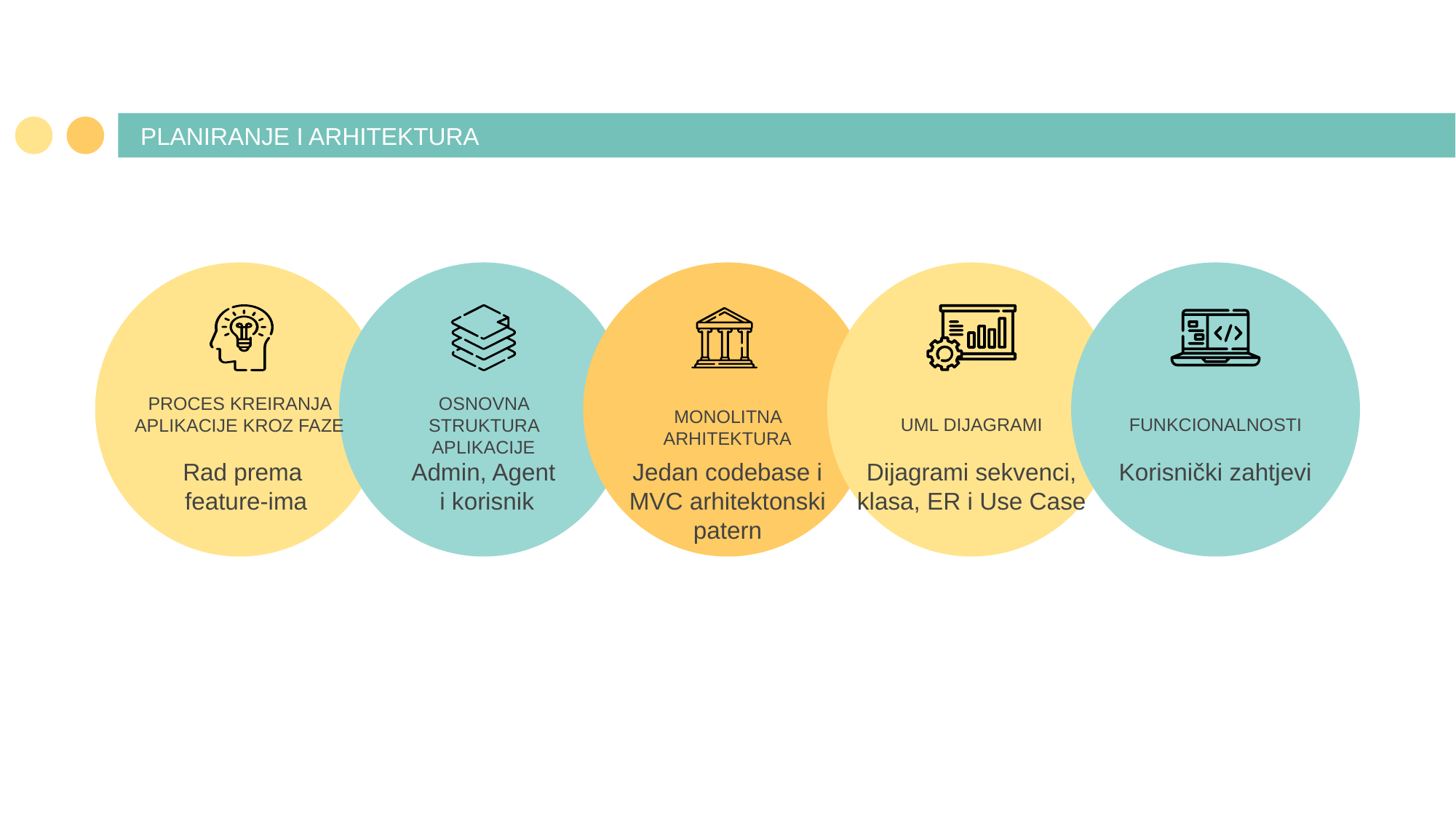

# PLANIRANJE I ARHITEKTURA

PROCES KREIRANJA APLIKACIJE KROZ FAZE
OSNOVNA STRUKTURA APLIKACIJE
MONOLITNA ARHITEKTURA
UML DIJAGRAMI
FUNKCIONALNOSTI

Rad prema
 feature-ima
Admin, Agent
 i korisnik
Jedan codebase i MVC arhitektonski patern
Dijagrami sekvenci, klasa, ER i Use Case
Korisnički zahtjevi